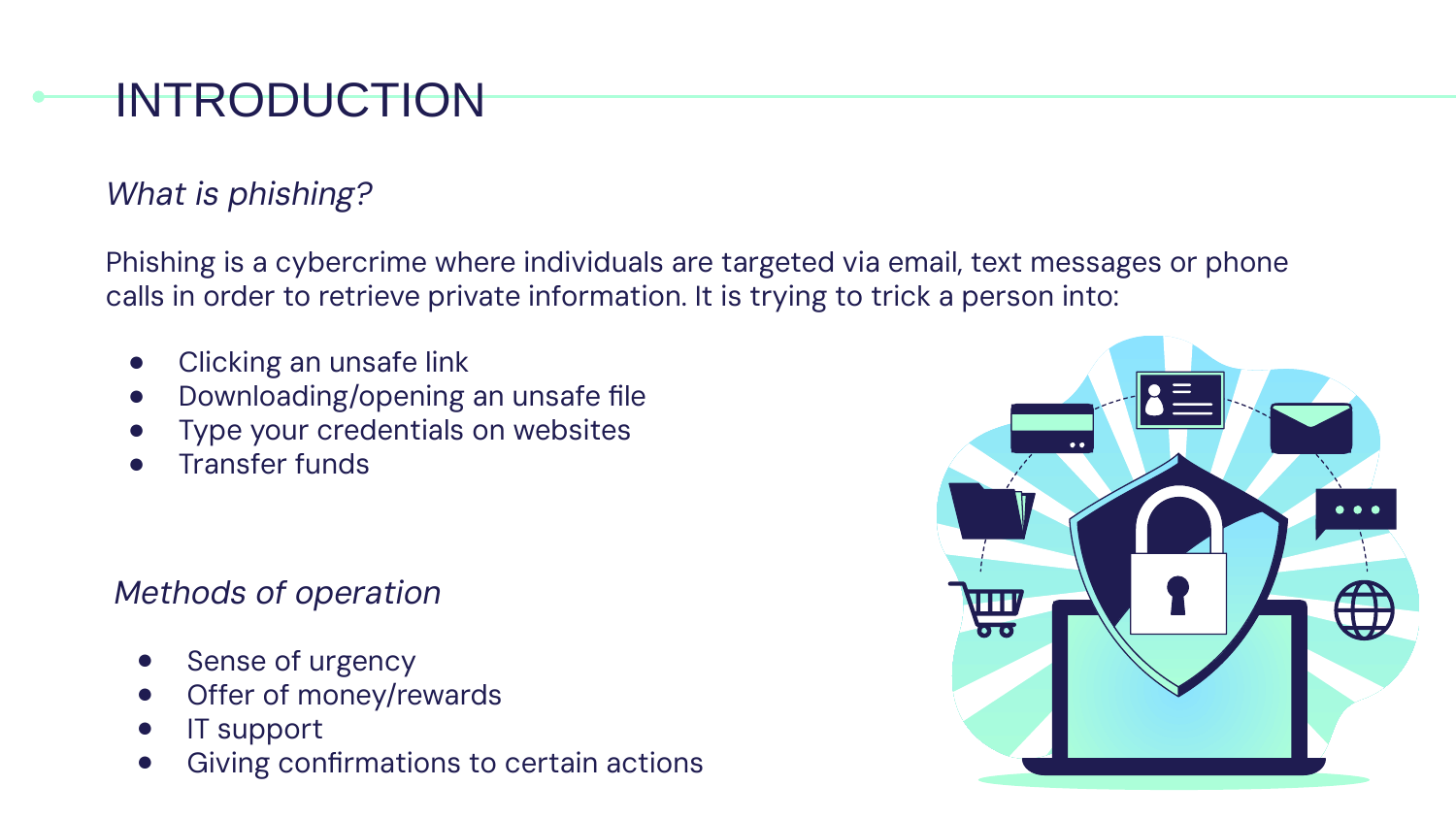

# INTRODUCTION
What is phishing?
Phishing is a cybercrime where individuals are targeted via email, text messages or phone calls in order to retrieve private information. It is trying to trick a person into:
Clicking an unsafe link
Downloading/opening an unsafe file
Type your credentials on websites
Transfer funds

Methods of operation
Sense of urgency
Offer of money/rewards
IT support
Giving confirmations to certain actions